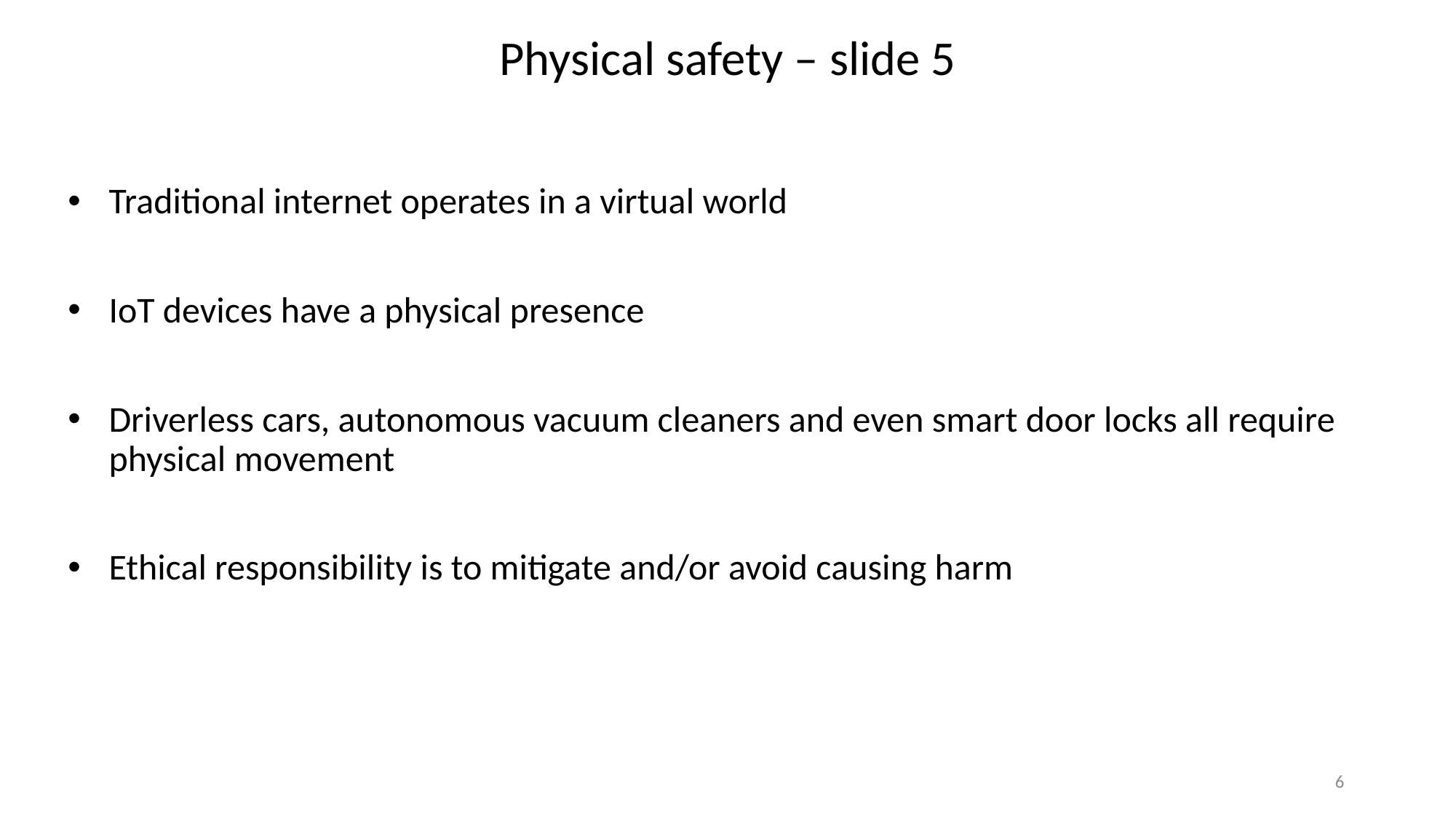

Physical safety – slide 5

Traditional internet operates in a virtual world

IoT devices have a physical presence

Driverless cars, autonomous vacuum cleaners and even smart door locks all require physical movement

Ethical responsibility is to mitigate and/or avoid causing harm

6